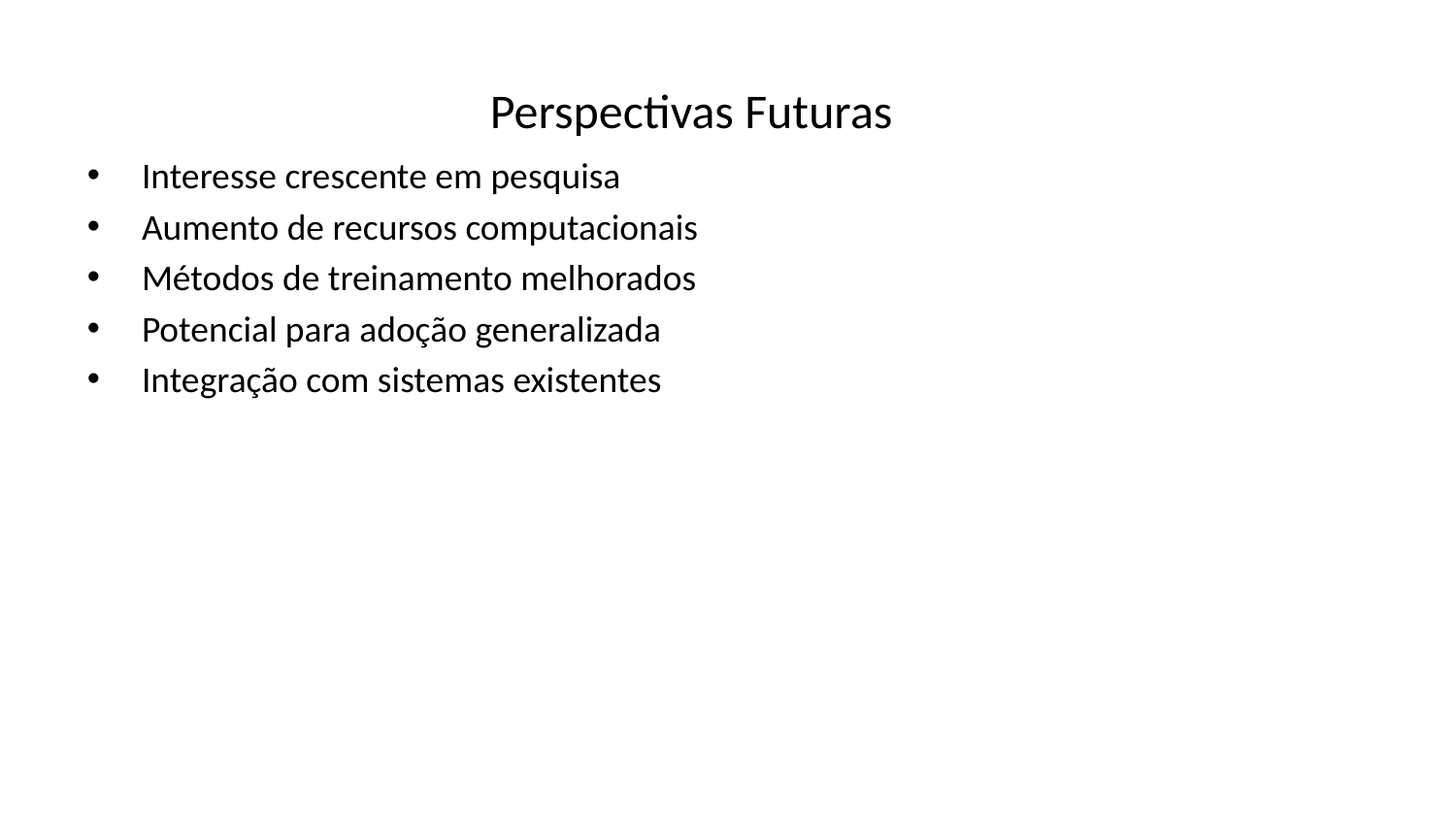

Perspectivas Futuras
Interesse crescente em pesquisa
Aumento de recursos computacionais
Métodos de treinamento melhorados
Potencial para adoção generalizada
Integração com sistemas existentes